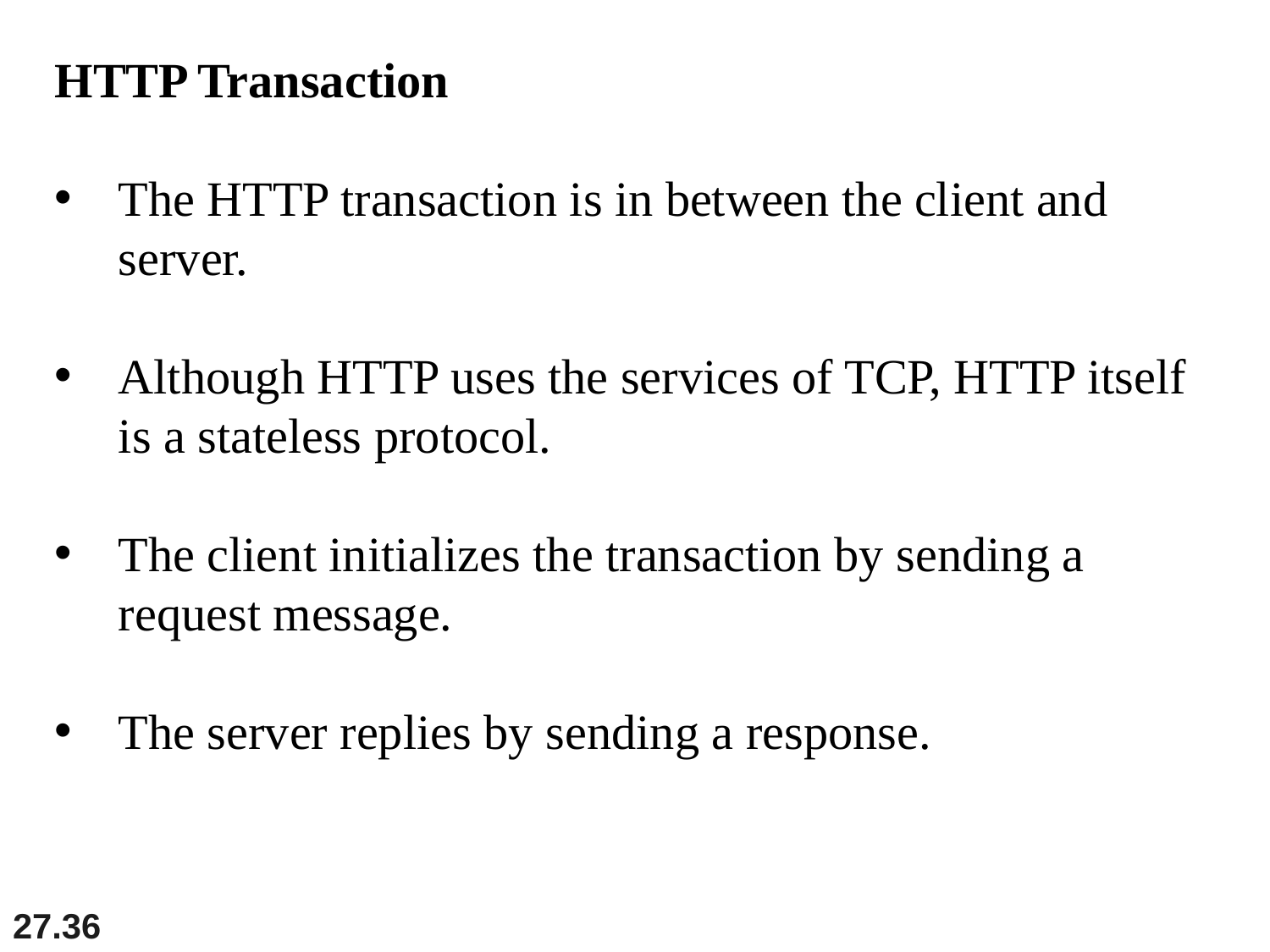

HTTP Transaction

The HTTP transaction is in between the client and server.

Although HTTP uses the services of TCP, HTTP itself is a stateless protocol.

The client initializes the transaction by sending a request message.

The server replies by sending a response.
27.36